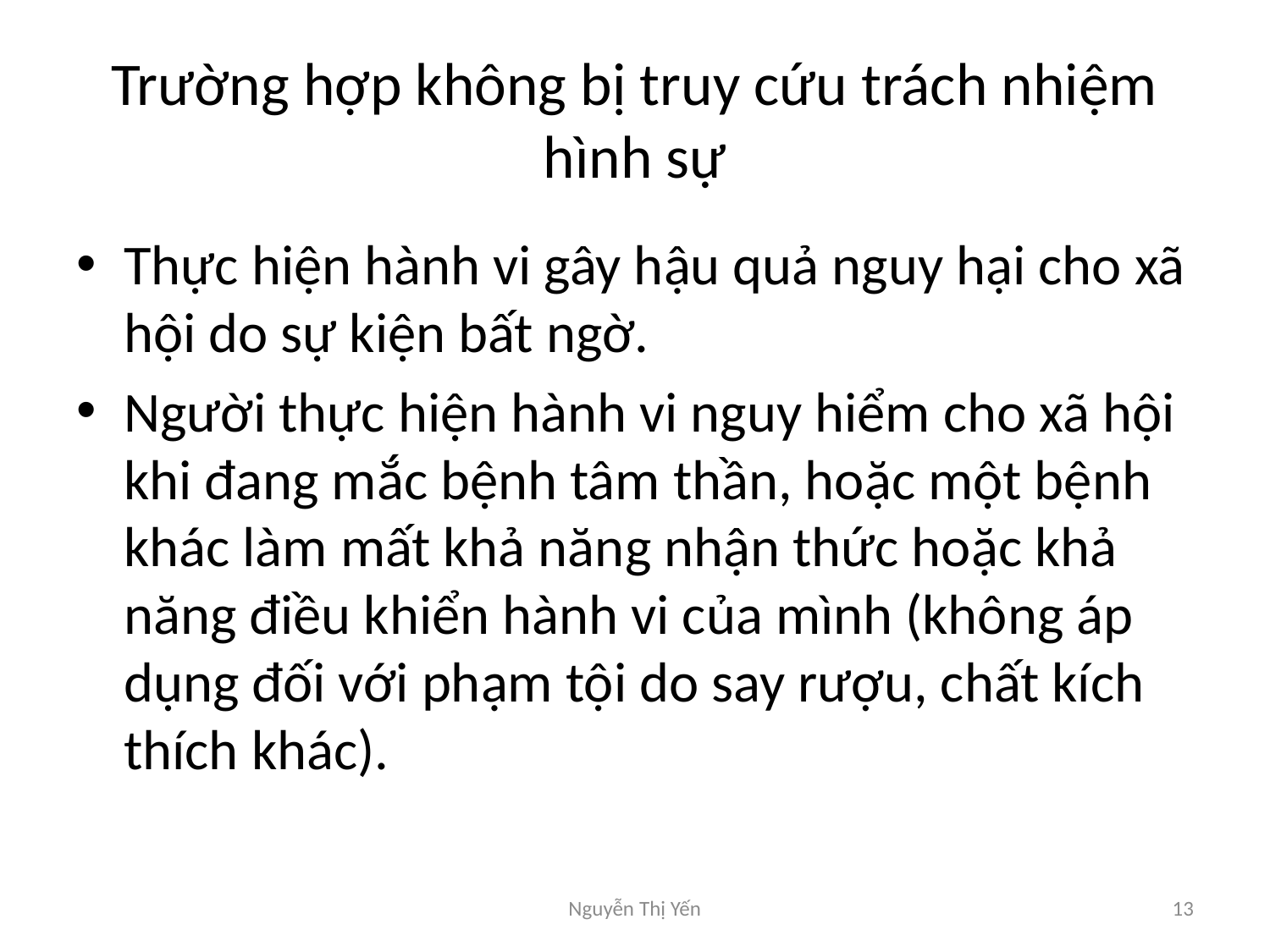

# Trường hợp không bị truy cứu trách nhiệm hình sự
Thực hiện hành vi gây hậu quả nguy hại cho xã hội do sự kiện bất ngờ.
Người thực hiện hành vi nguy hiểm cho xã hội khi đang mắc bệnh tâm thần, hoặc một bệnh khác làm mất khả năng nhận thức hoặc khả năng điều khiển hành vi của mình (không áp dụng đối với phạm tội do say rượu, chất kích thích khác).
Nguyễn Thị Yến
13